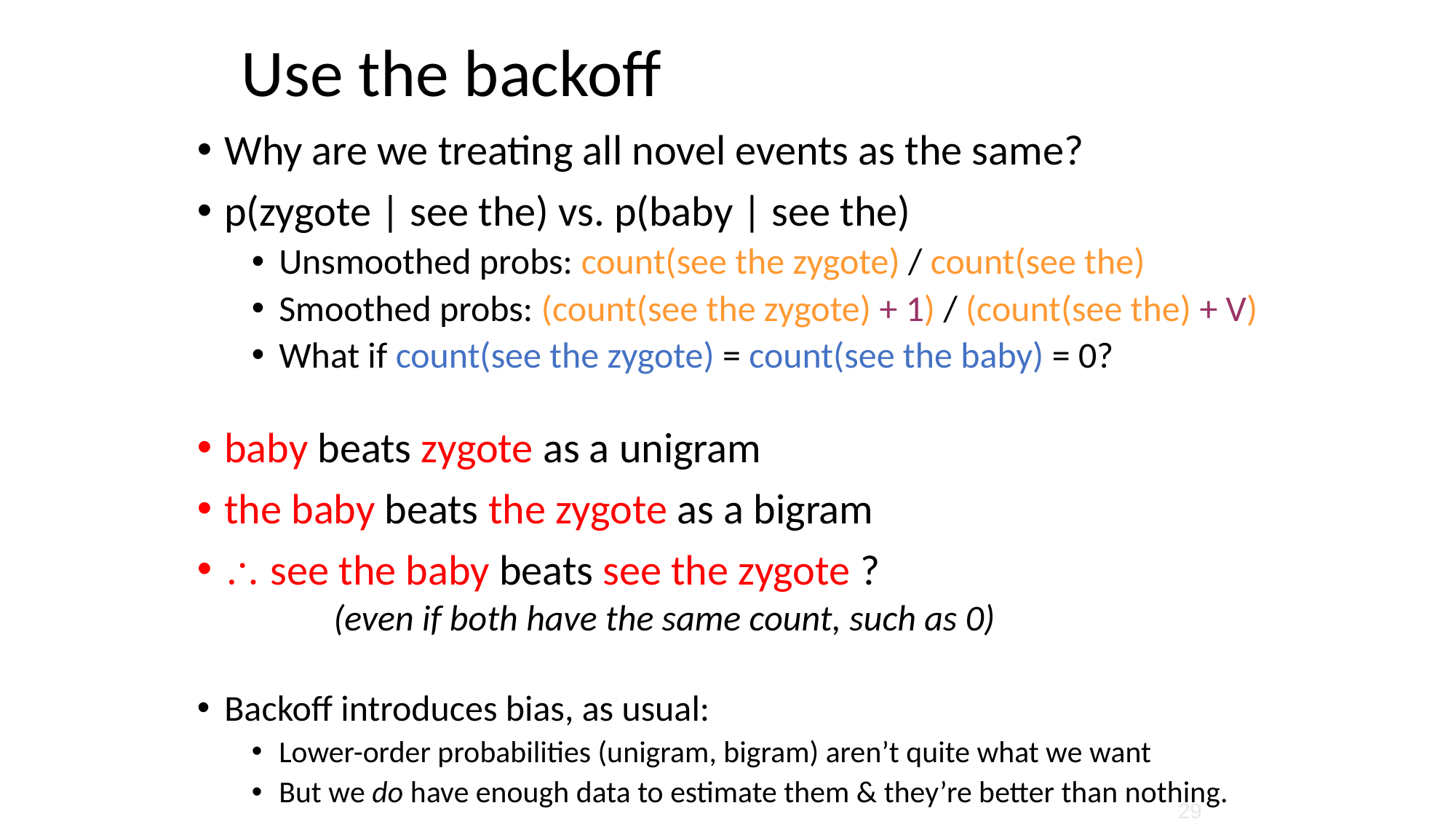

Use the backoff
Why are we treating all novel events as the same?
p(zygote | see the) vs. p(baby | see the)
Unsmoothed probs: count(see the zygote) / count(see the)
Smoothed probs: (count(see the zygote) + 1) / (count(see the) + V)
What if count(see the zygote) = count(see the baby) = 0?

baby beats zygote as a unigram
the baby beats the zygote as a bigram
∴ see the baby beats see the zygote ?
	(even if both have the same count, such as 0)

Backoff introduces bias, as usual:
Lower-order probabilities (unigram, bigram) aren’t quite what we want
But we do have enough data to estimate them & they’re better than nothing.
29